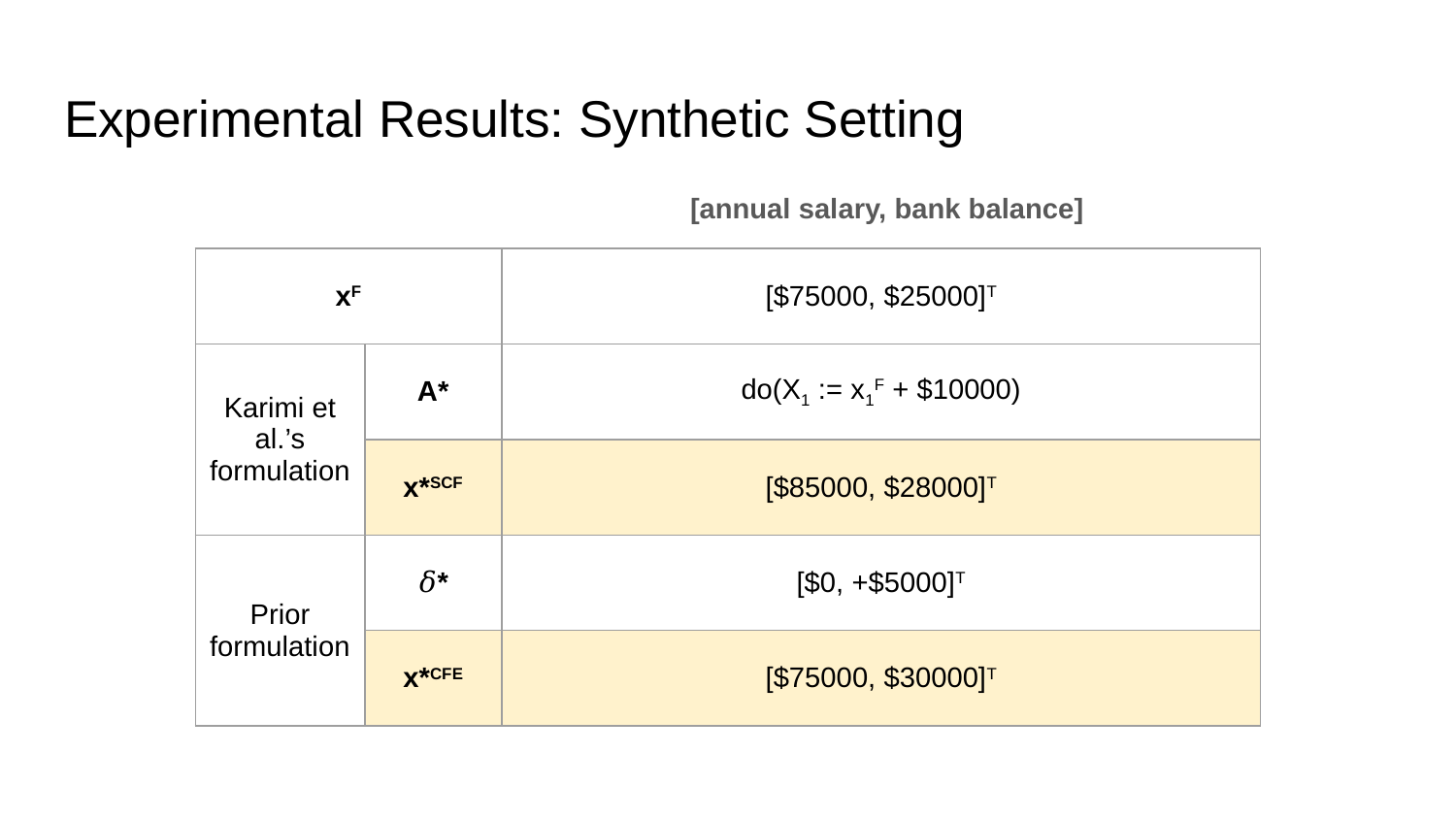

# Experimental Results: Synthetic Setting
[annual salary, bank balance]
| xF |  | [$75000, $25000]T |
| --- | --- | --- |
| Karimi et al.’s formulation | A\* | do(X1 := x1F + $10000) |
|  | x\*SCF | [$85000, $28000]T |
| Prior formulation | 𝛿\* | [$0, +$5000]T |
|  | x\*CFE | [$75000, $30000]T |